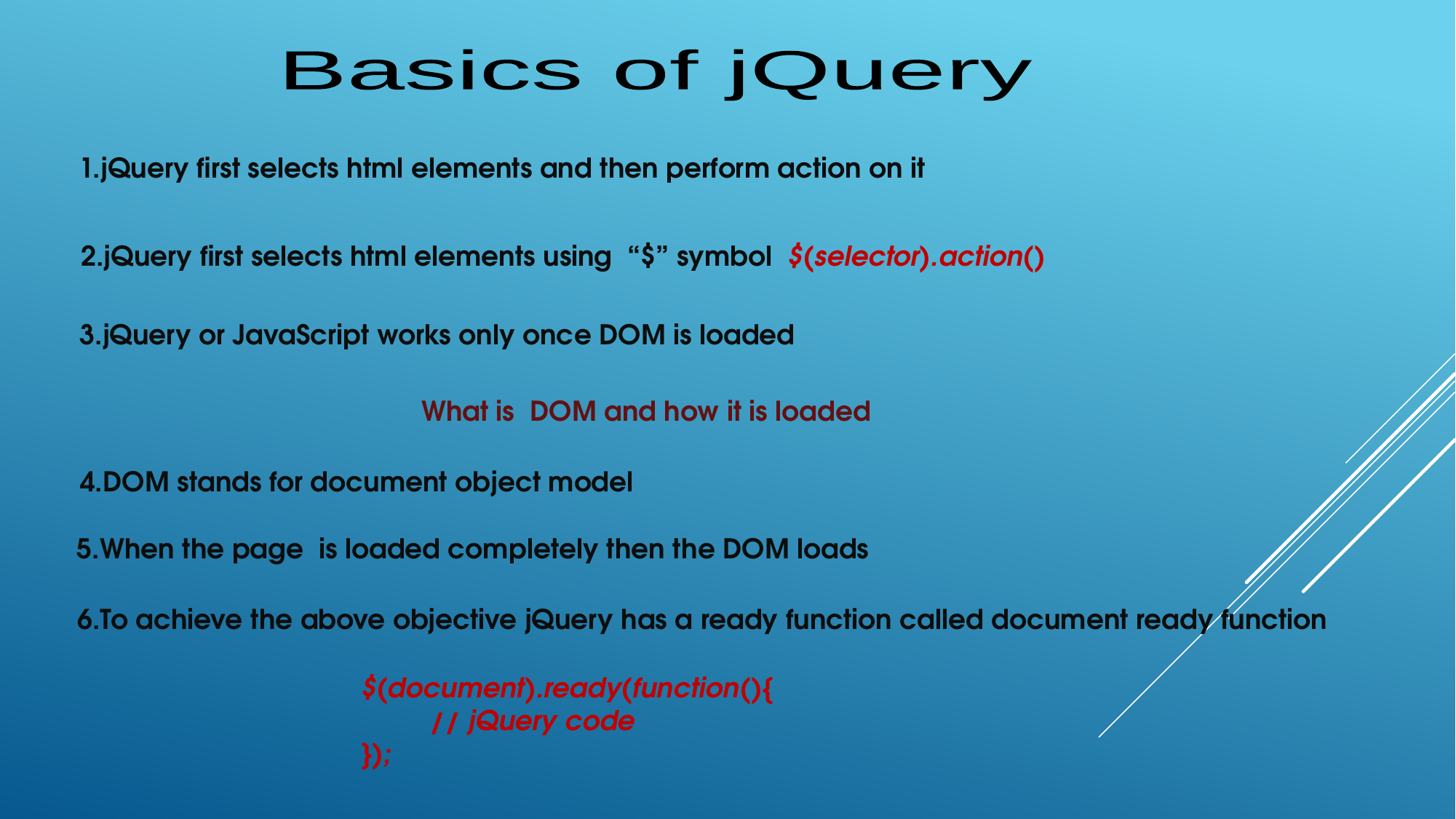

Basics of jQuery
1.jQuery first selects html elements and then perform action on it
2.jQuery first selects html elements using  “$” symbol  $(selector).action()
3.jQuery or JavaScript works only once DOM is loaded
 What is  DOM and how it is loaded
4.DOM stands for document object model
5.When the page  is loaded completely then the DOM loads
6.To achieve the above objective jQuery has a ready function called document ready function
$(document).ready(function(){
         // jQuery code
});